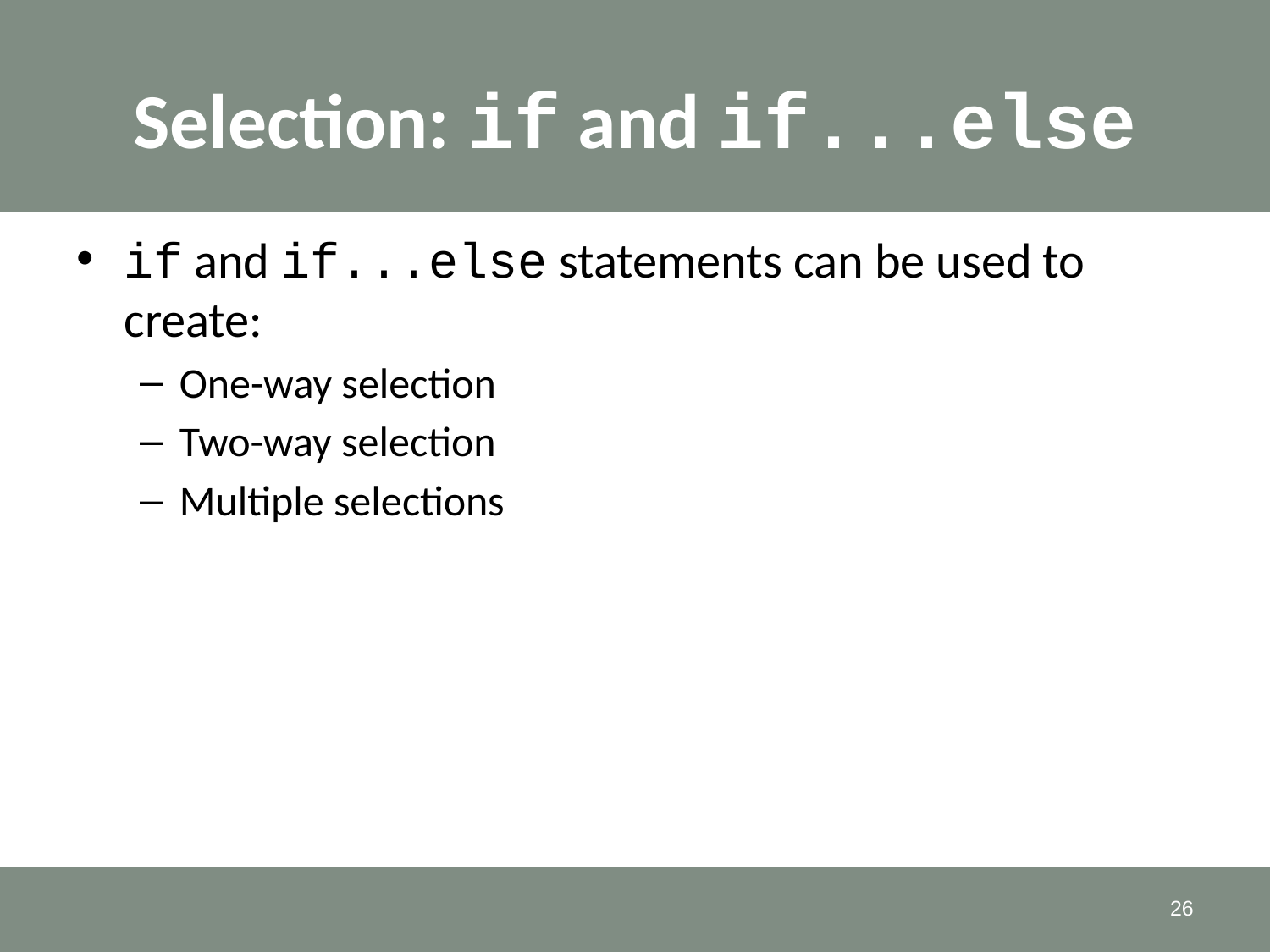

# Selection: if and if...else
if and if...else statements can be used to create:
One-way selection
Two-way selection
Multiple selections

26